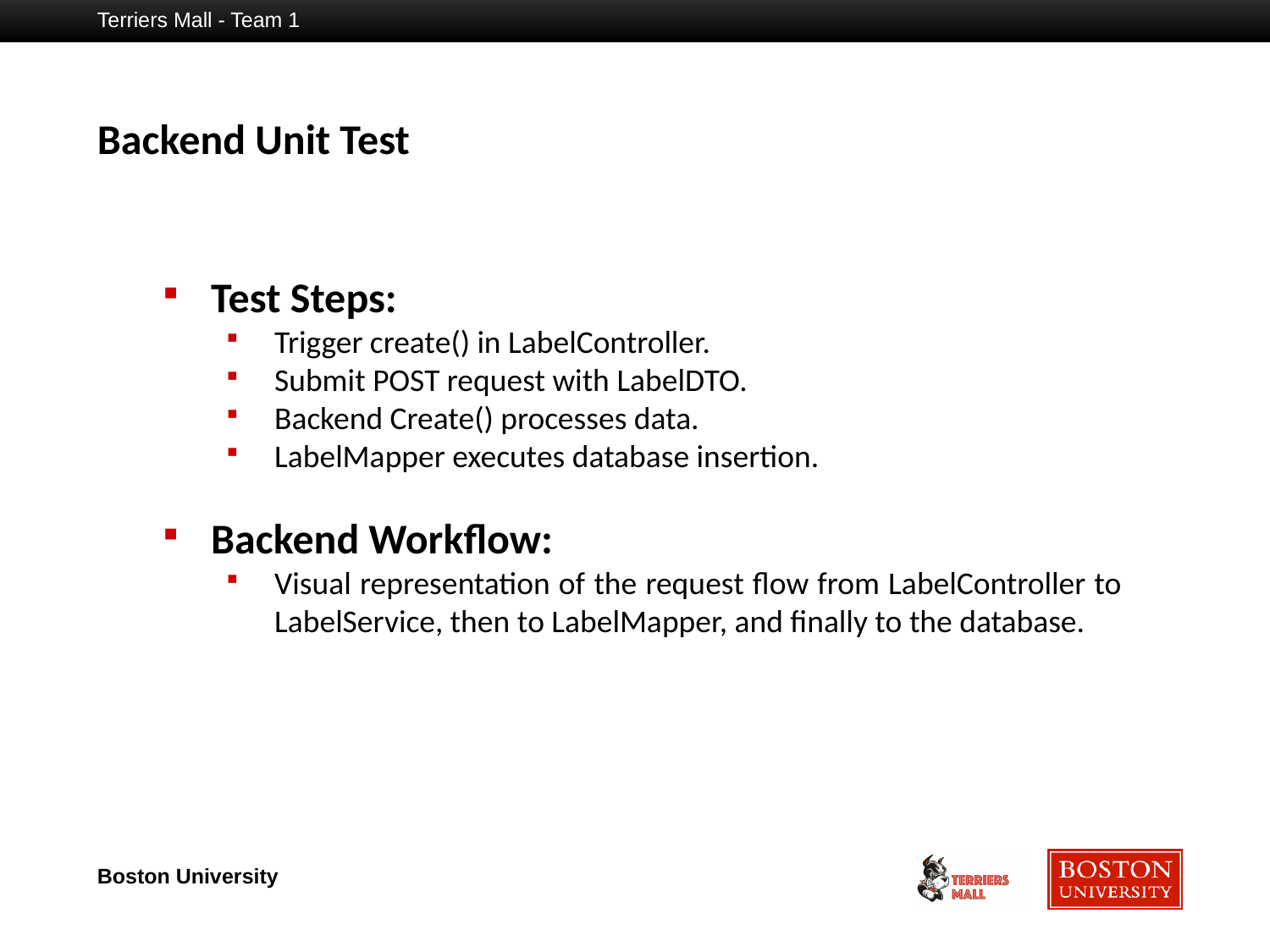

Terriers Mall - Team 1

# Backend Unit Test
Test Steps:
Trigger create() in LabelController.
Submit POST request with LabelDTO.
Backend Create() processes data.
LabelMapper executes database insertion.

Backend Workflow:
Visual representation of the request flow from LabelController to LabelService, then to LabelMapper, and finally to the database.